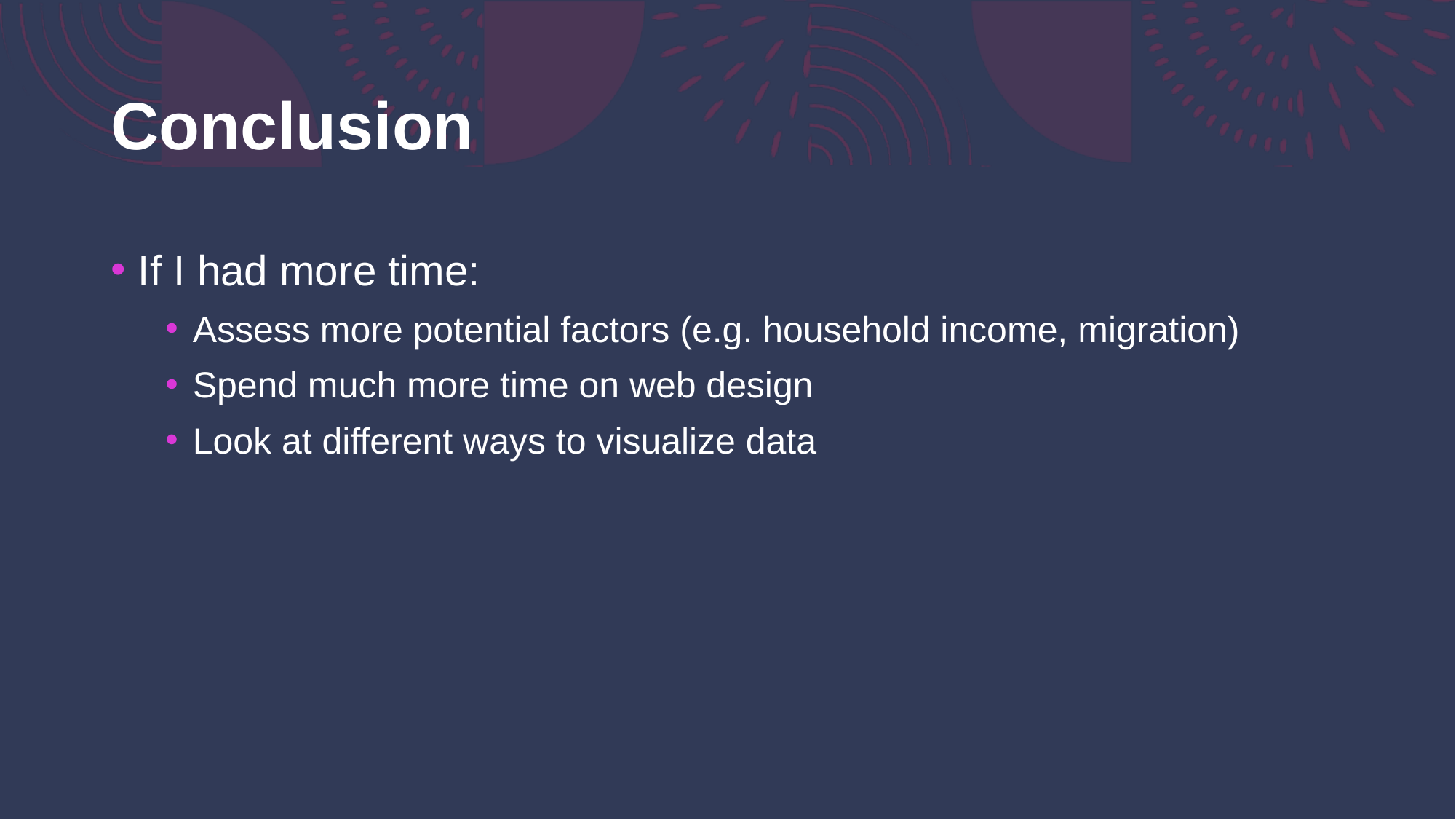

# Conclusion
If I had more time:
Assess more potential factors (e.g. household income, migration)
Spend much more time on web design
Look at different ways to visualize data